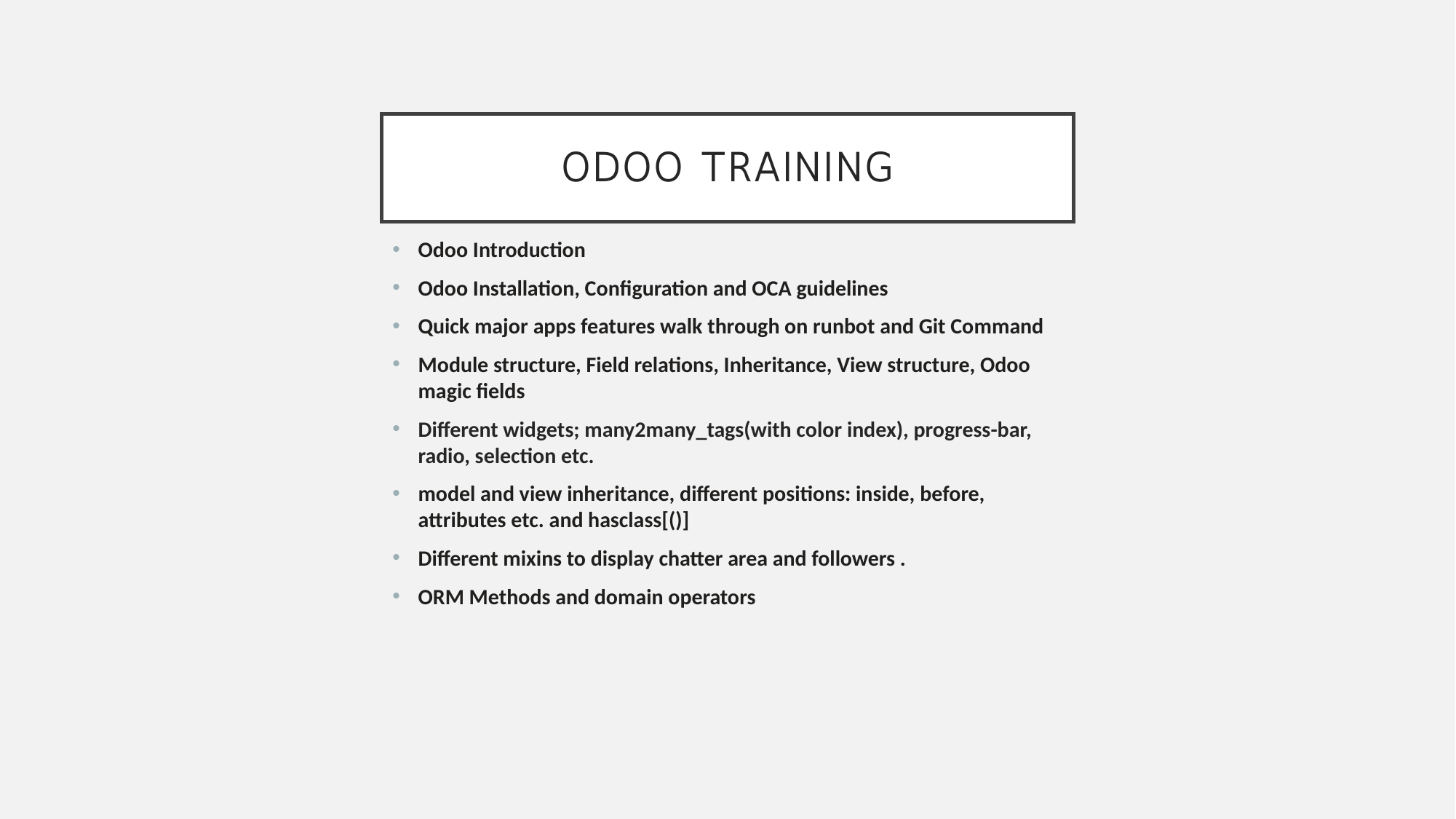

# ODOO TRAINING
Odoo Introduction
Odoo Installation, Configuration and OCA guidelines
Quick major apps features walk through on runbot and Git Command
Module structure, Field relations, Inheritance, View structure, Odoo magic fields
Different widgets; many2many_tags(with color index), progress-bar, radio, selection etc.
model and view inheritance, different positions: inside, before, attributes etc. and hasclass[()]
Different mixins to display chatter area and followers .
ORM Methods and domain operators